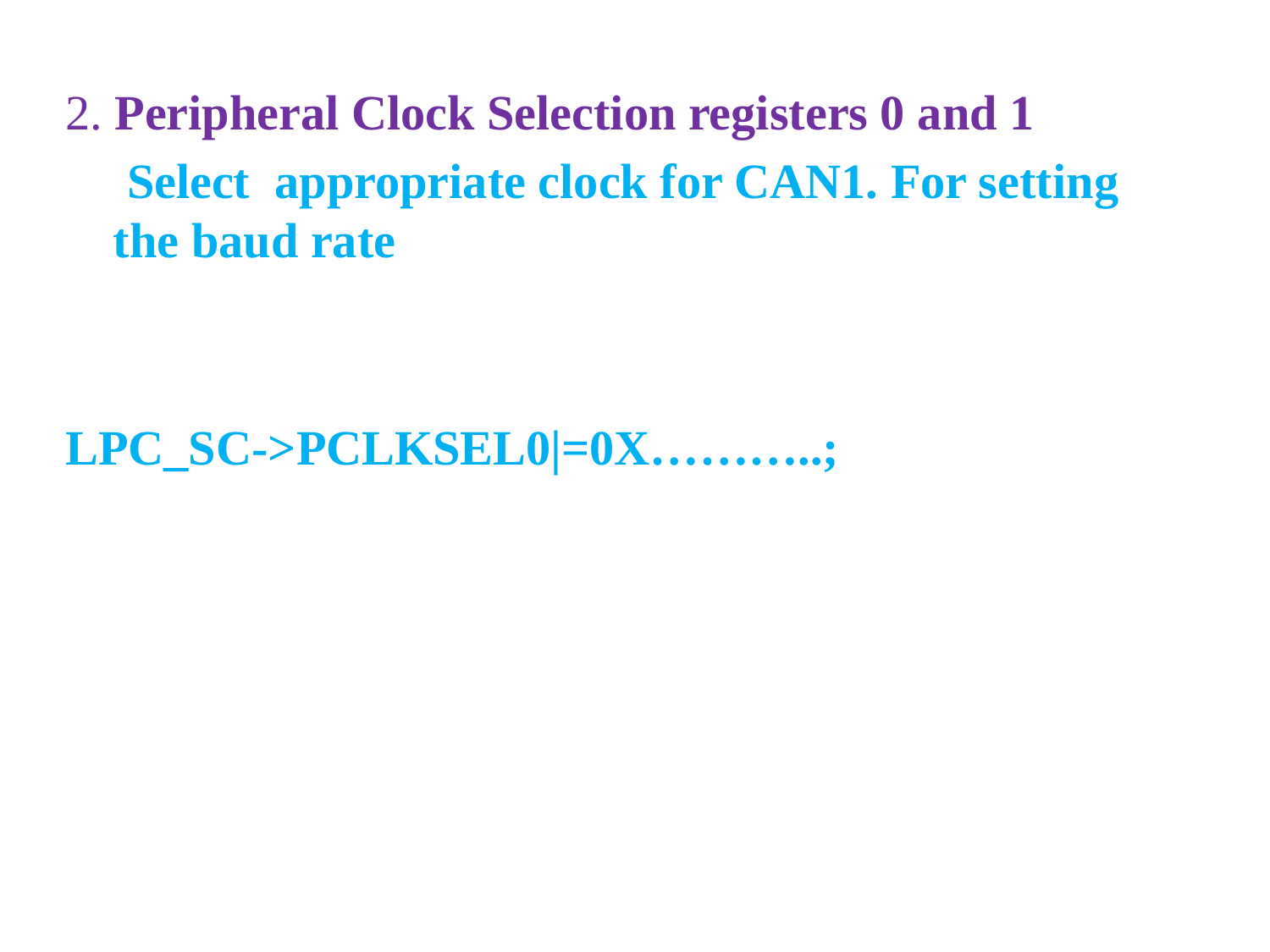

2. Peripheral Clock Selection registers 0 and 1
     Select  appropriate clock for CAN1. For setting the baud rate

LPC_SC->PCLKSEL0|=0X………..;